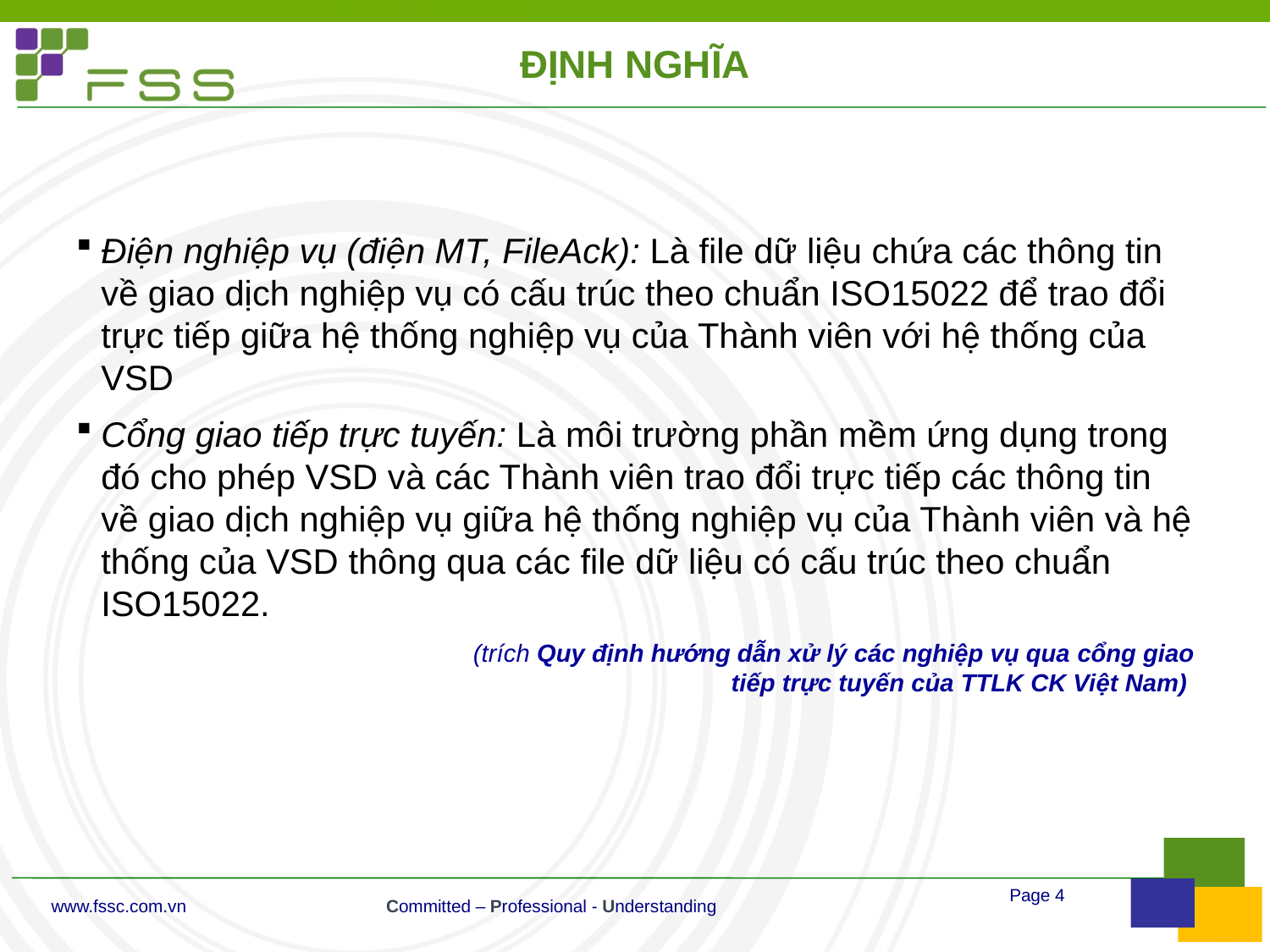

# ĐỊNH NGHĨA
Điện nghiệp vụ (điện MT, FileAck): Là file dữ liệu chứa các thông tin về giao dịch nghiệp vụ có cấu trúc theo chuẩn ISO15022 để trao đổi trực tiếp giữa hệ thống nghiệp vụ của Thành viên với hệ thống của VSD
Cổng giao tiếp trực tuyến: Là môi trường phần mềm ứng dụng trong đó cho phép VSD và các Thành viên trao đổi trực tiếp các thông tin về giao dịch nghiệp vụ giữa hệ thống nghiệp vụ của Thành viên và hệ thống của VSD thông qua các file dữ liệu có cấu trúc theo chuẩn ISO15022.
			(trích Quy định hướng dẫn xử lý các nghiệp vụ qua cổng giao tiếp trực tuyến của TTLK CK Việt Nam)